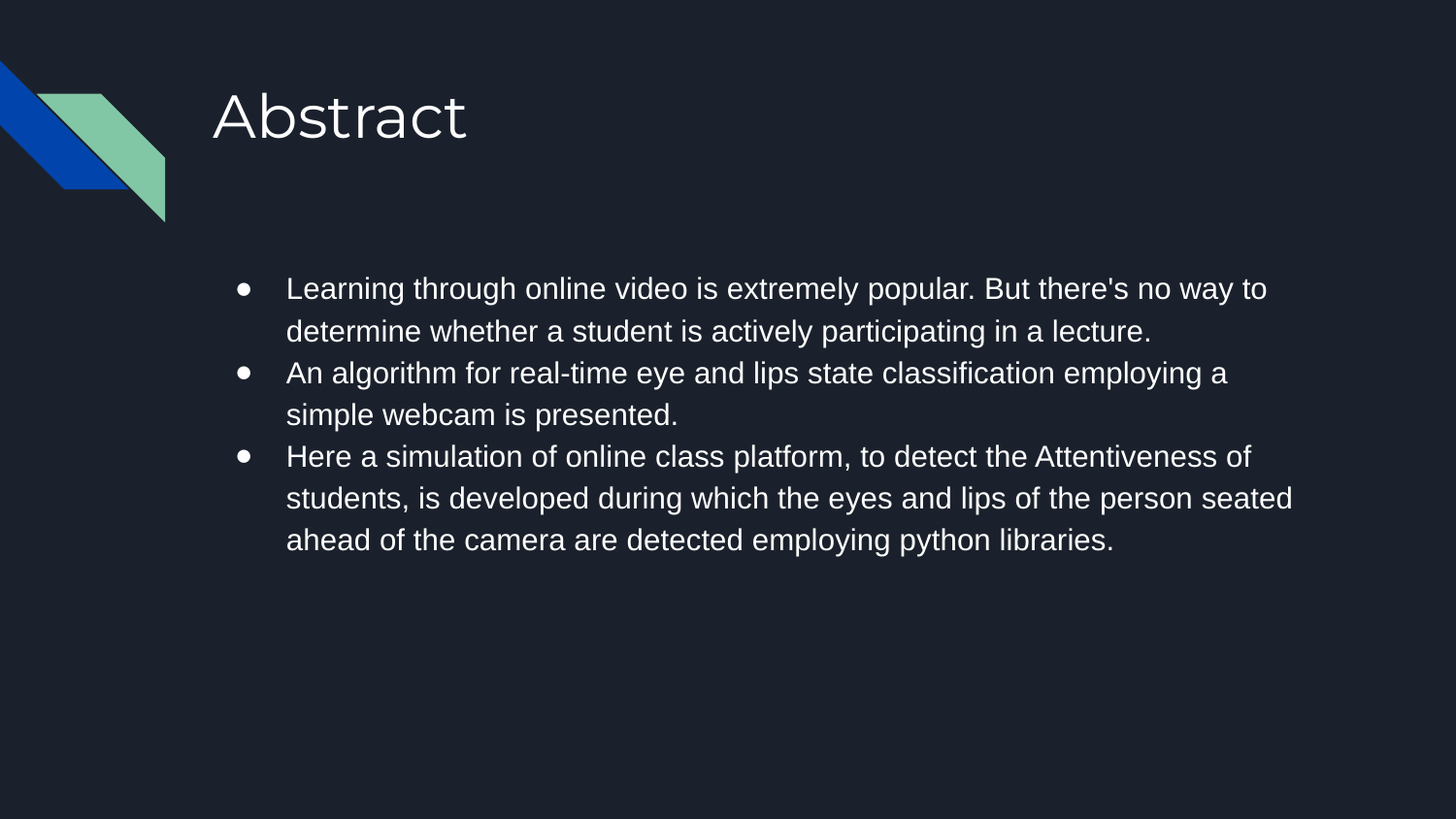

# Abstract
Learning through online video is extremely popular. But there's no way to determine whether a student is actively participating in a lecture.
An algorithm for real-time eye and lips state classification employing a simple webcam is presented.
Here a simulation of online class platform, to detect the Attentiveness of students, is developed during which the eyes and lips of the person seated ahead of the camera are detected employing python libraries.